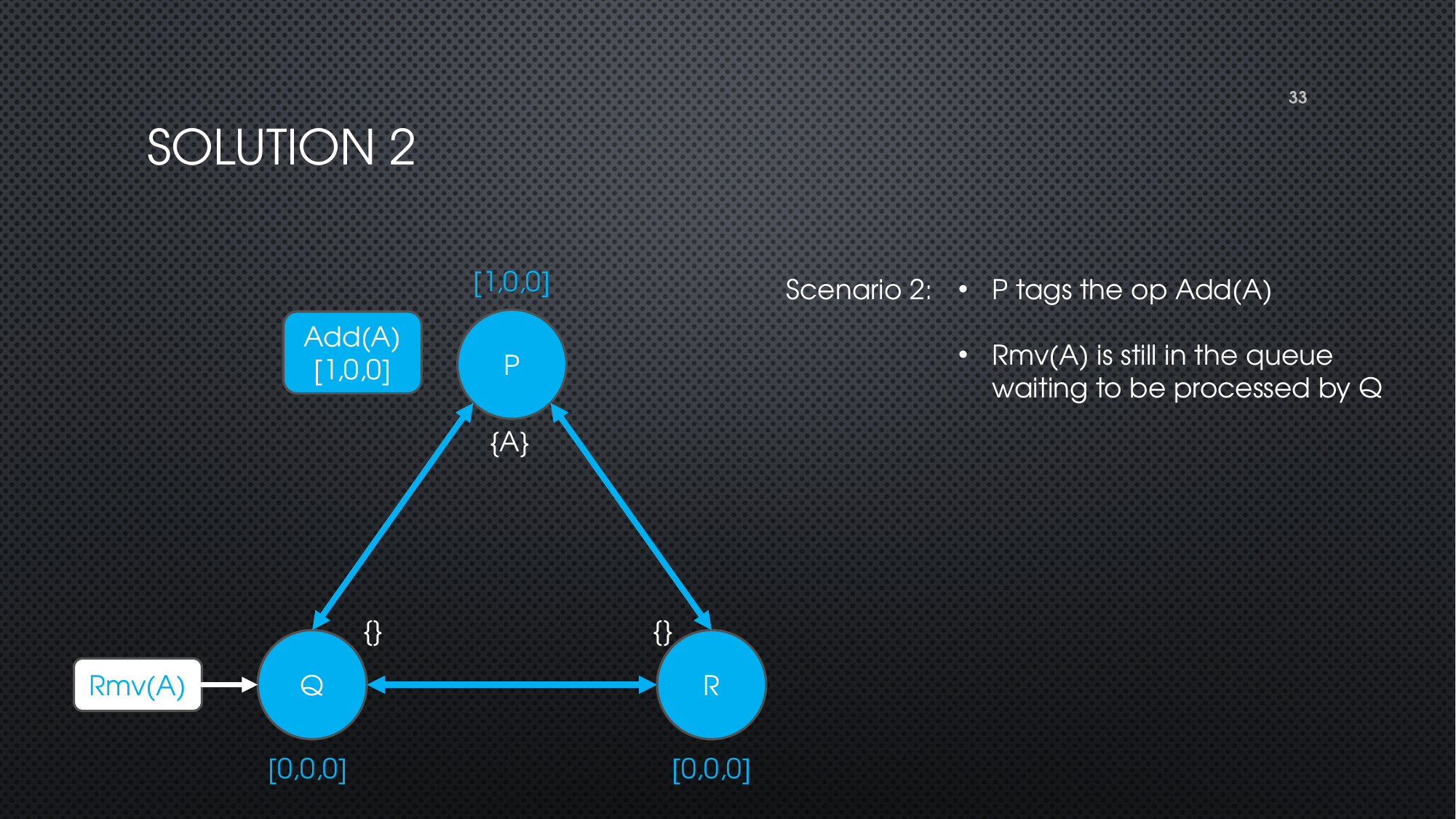

# Solution 2
33
[1,0,0]
Scenario 2:
P tags the op Add(A)

Rmv(A) is still in the queue waiting to be processed by Q
P
Add(A)
[1,0,0]
{A}
{}
{}
Q
R
Rmv(A)
[0,0,0]
[0,0,0]